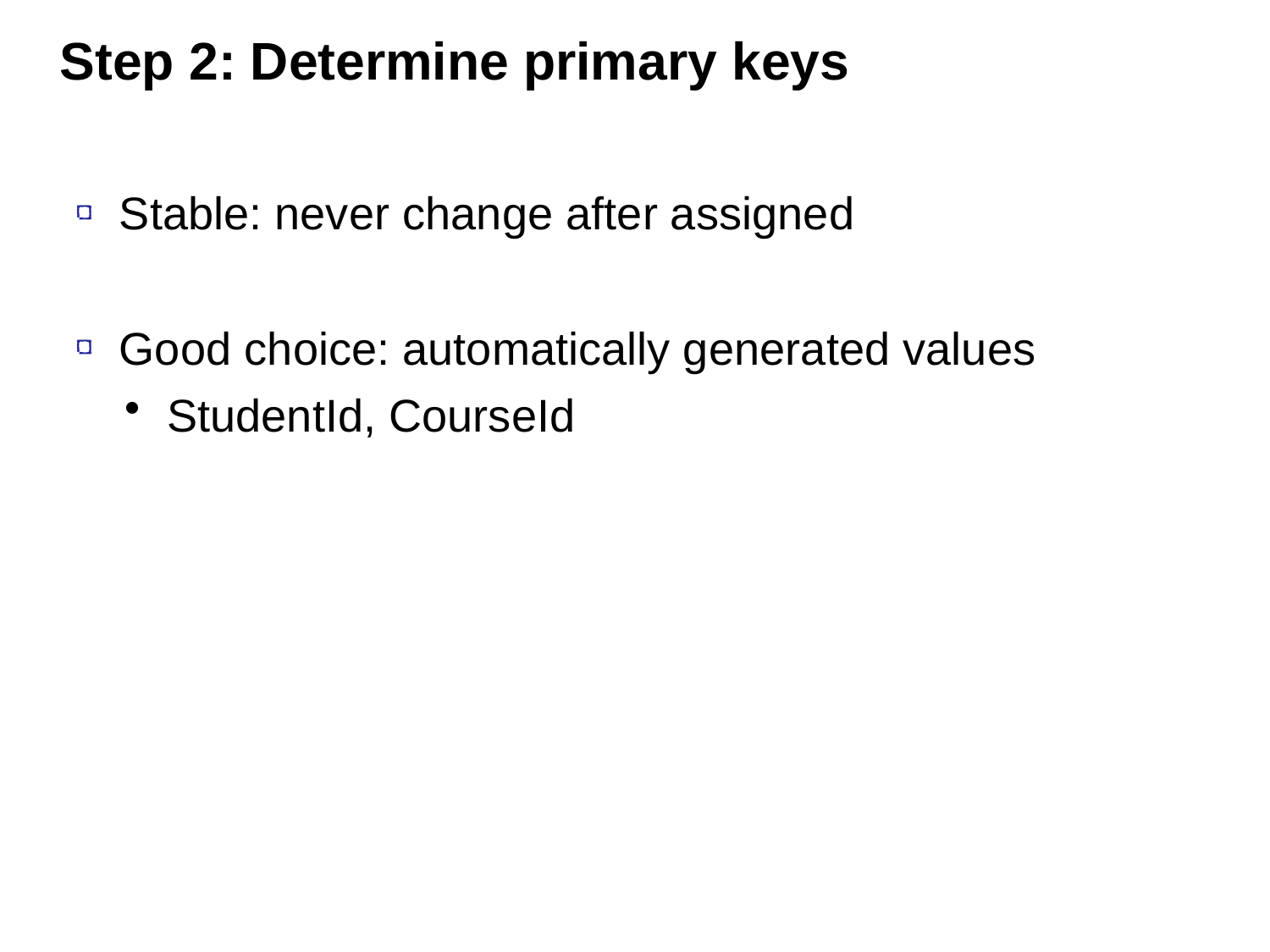

Step 2: Determine primary keys
Stable: never change after assigned

Good choice: automatically generated values
StudentId, CourseId